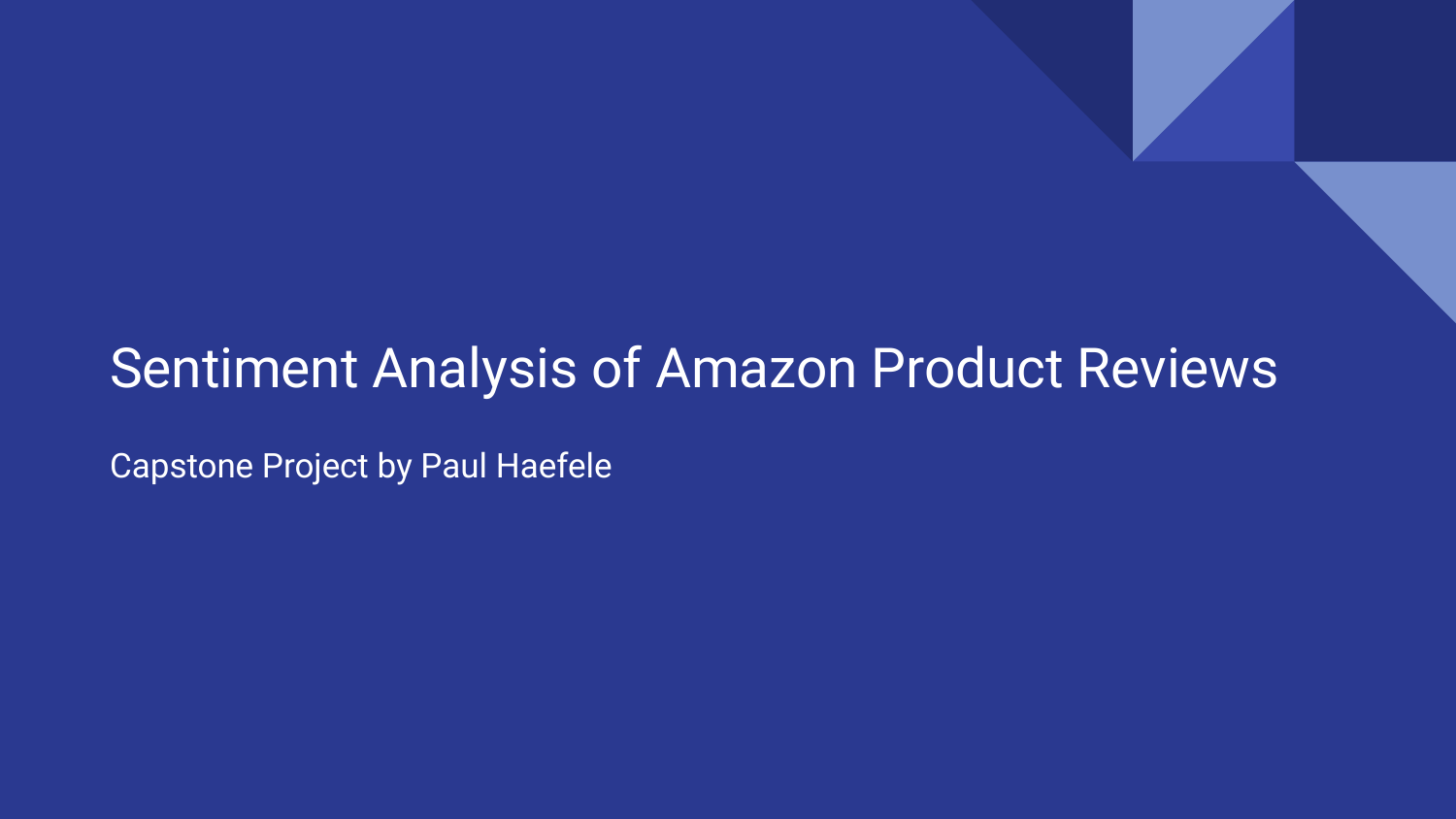

# Sentiment Analysis of Amazon Product Reviews
Capstone Project by Paul Haefele